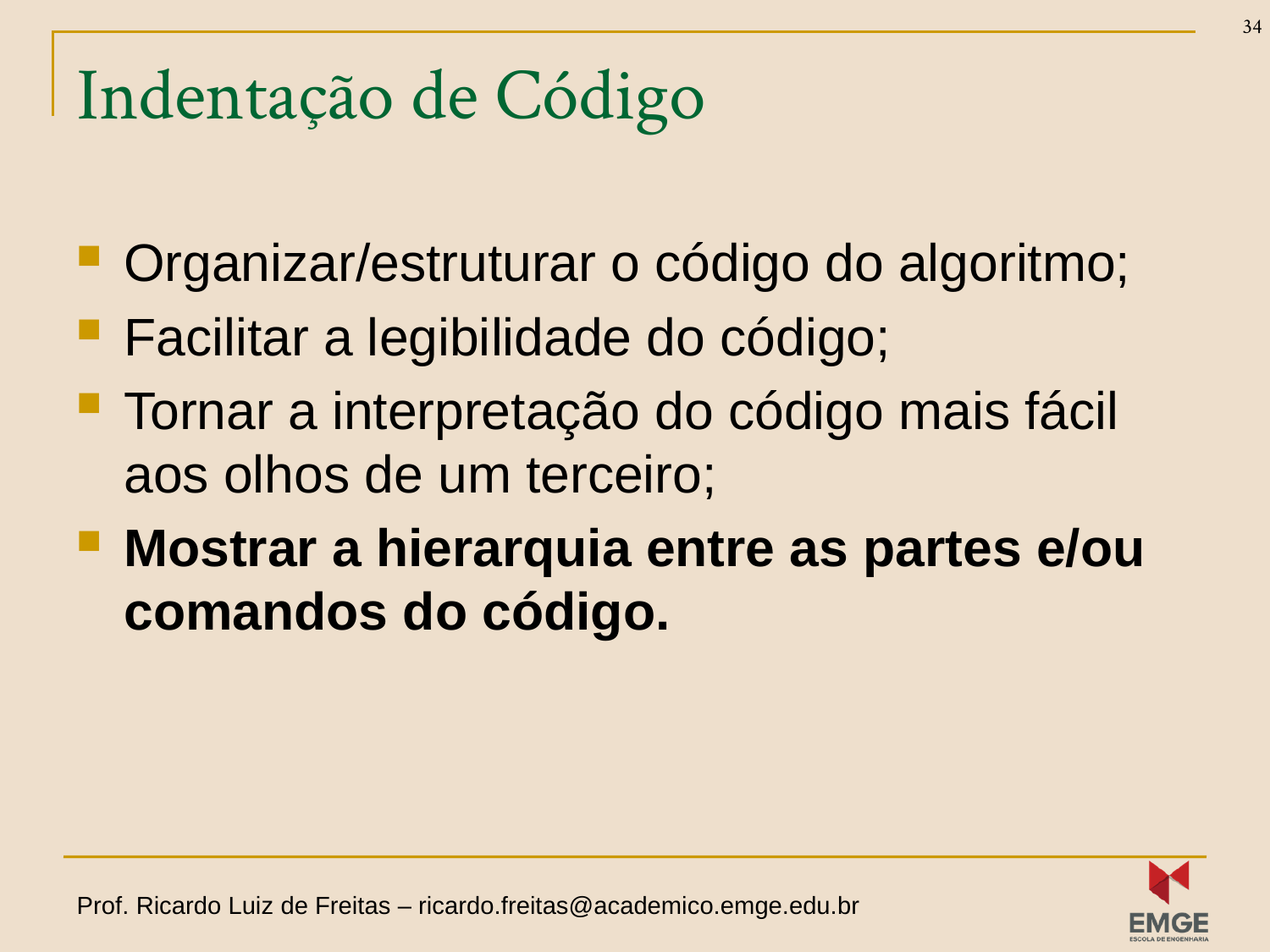

34
# Indentação de Código
Organizar/estruturar o código do algoritmo;
Facilitar a legibilidade do código;
Tornar a interpretação do código mais fácil aos olhos de um terceiro;
Mostrar a hierarquia entre as partes e/ou comandos do código.